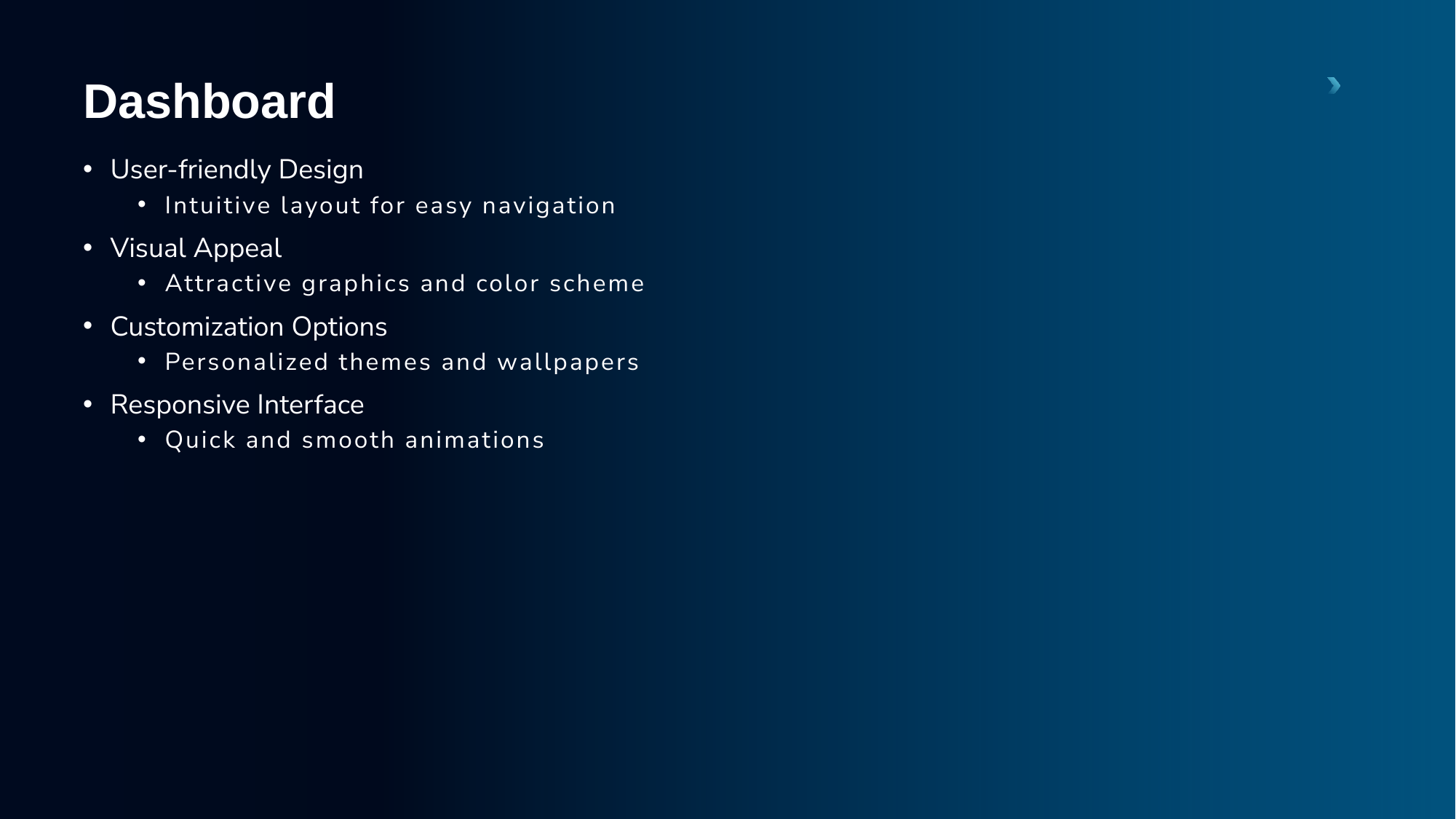

# Dashboard
User-friendly Design
Intuitive layout for easy navigation
Visual Appeal
Attractive graphics and color scheme
Customization Options
Personalized themes and wallpapers
Responsive Interface
Quick and smooth animations